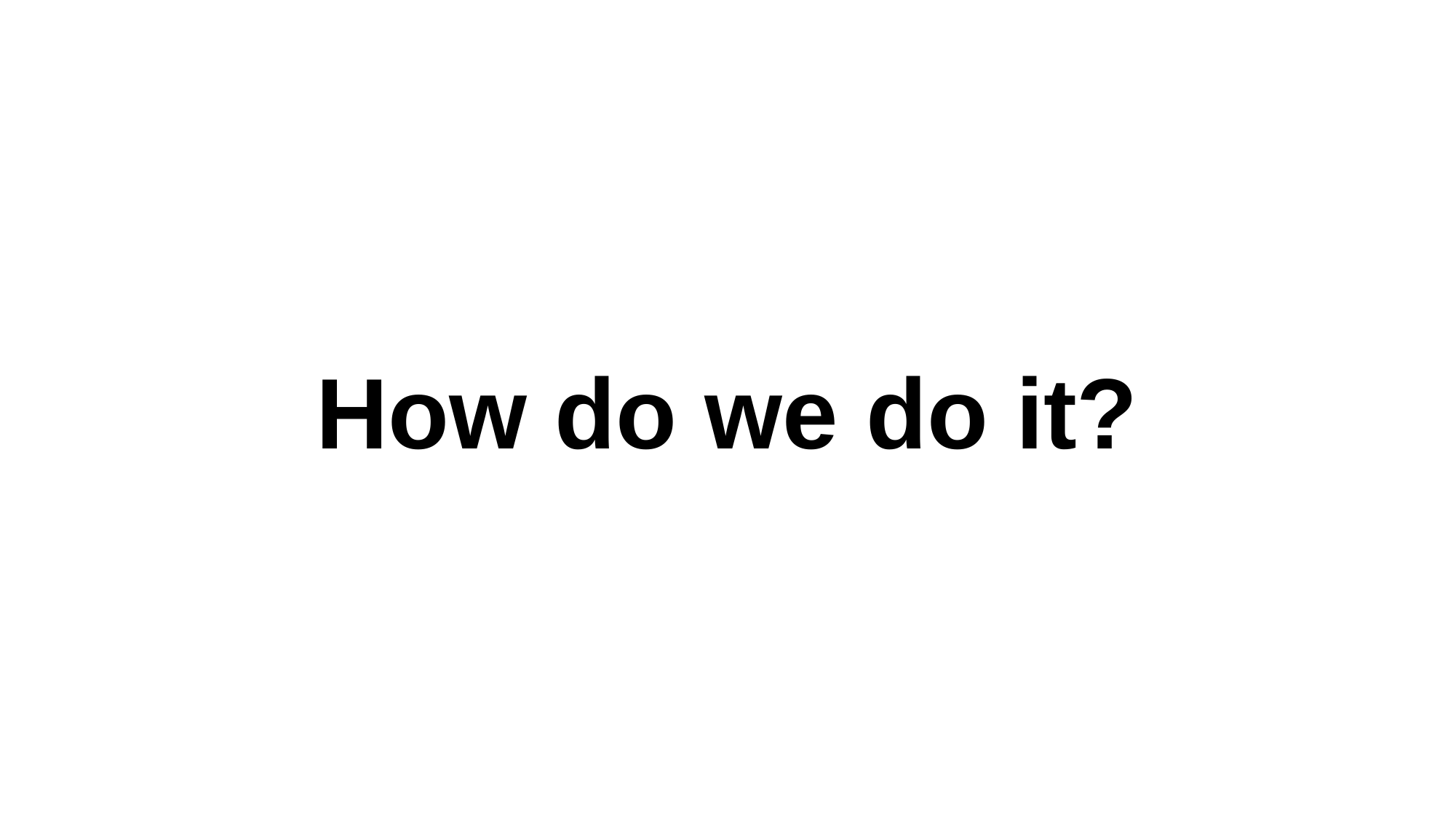

Cup
News
How do we do it?
Matches
Administration
Football
Exploration
Events